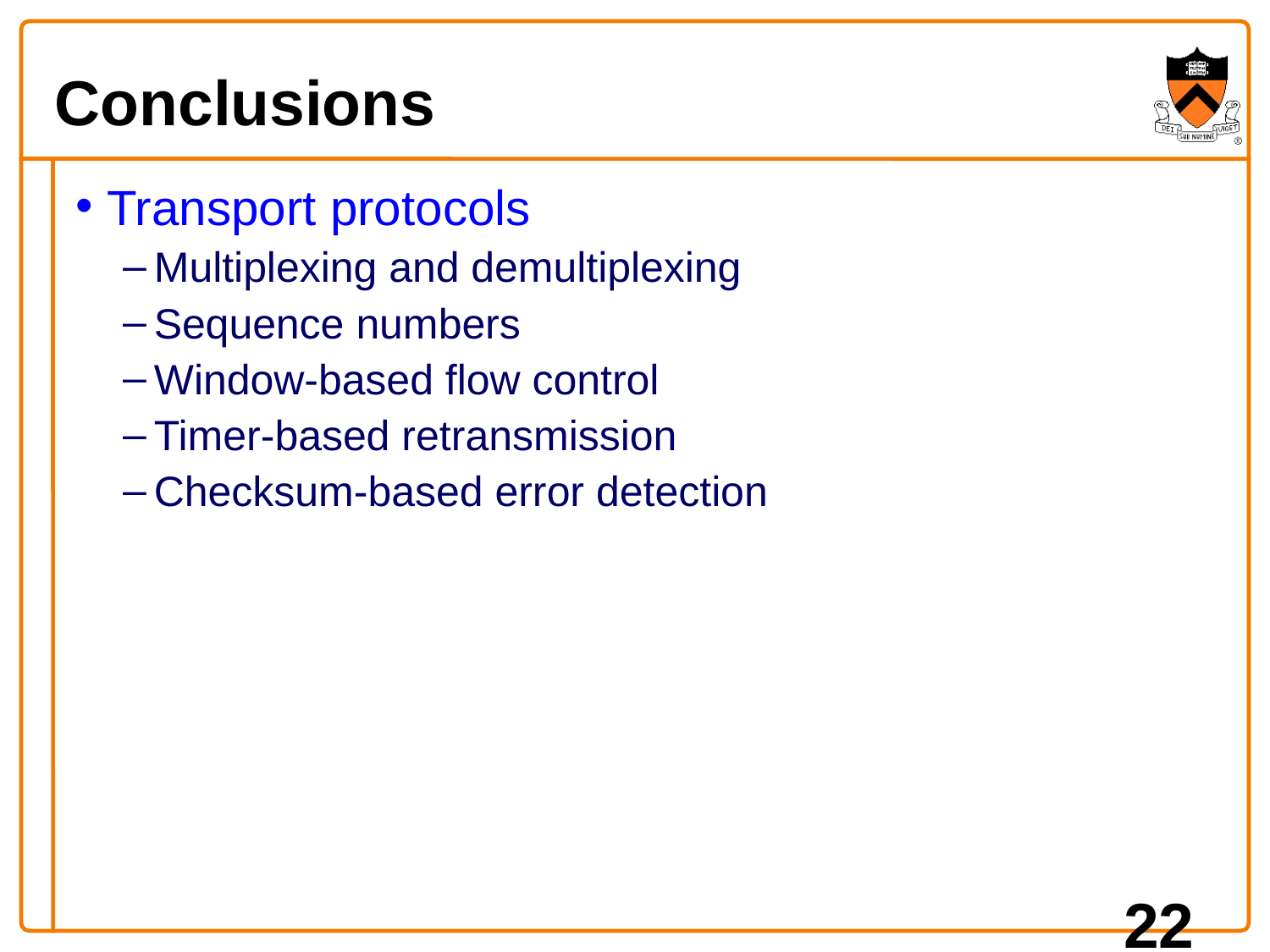

# Conclusions
Transport protocols
Multiplexing and demultiplexing
Sequence numbers
Window-based flow control
Timer-based retransmission
Checksum-based error detection

22